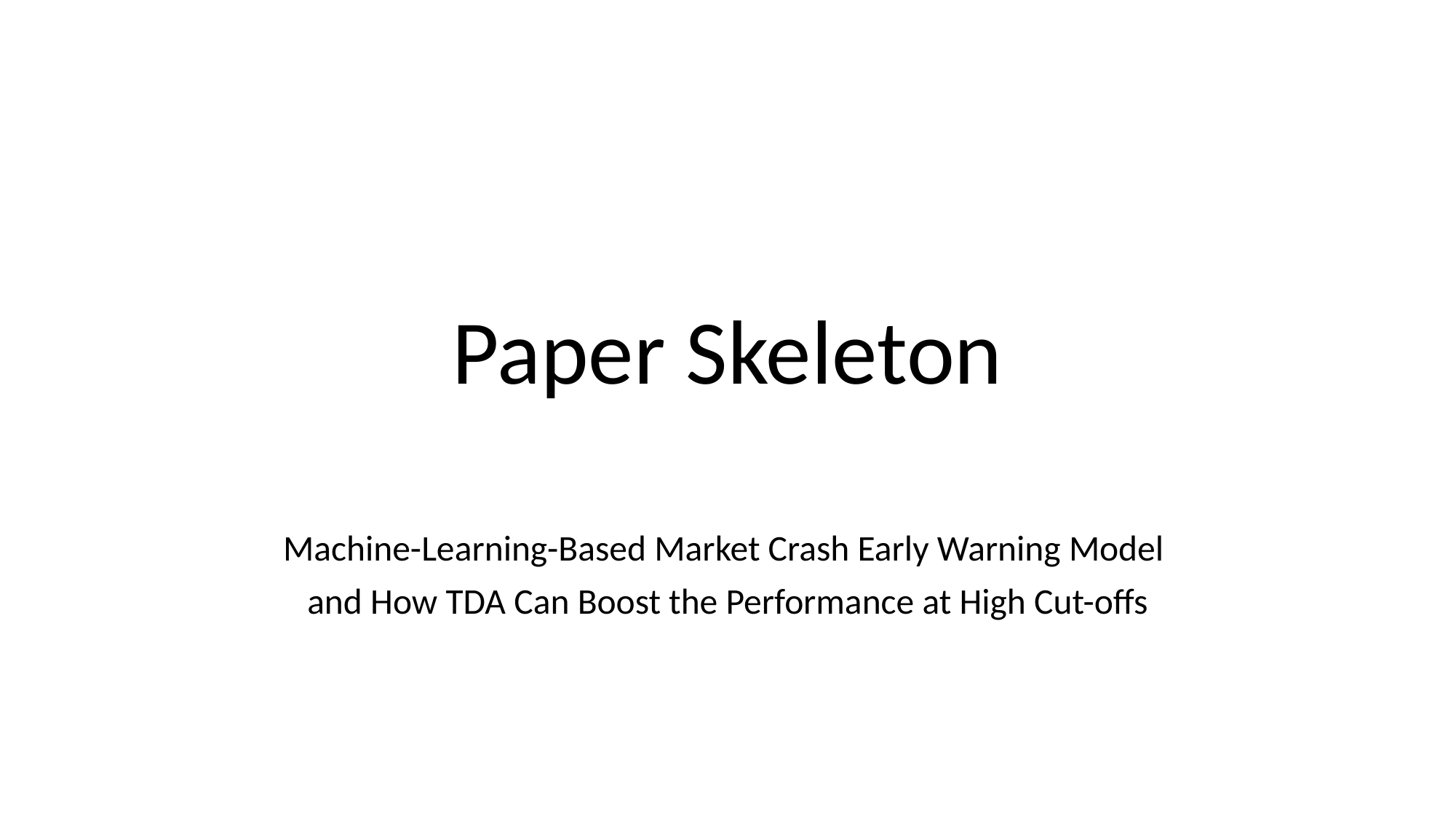

# Paper Skeleton
Machine-Learning-Based Market Crash Early Warning Model
and How TDA Can Boost the Performance at High Cut-offs